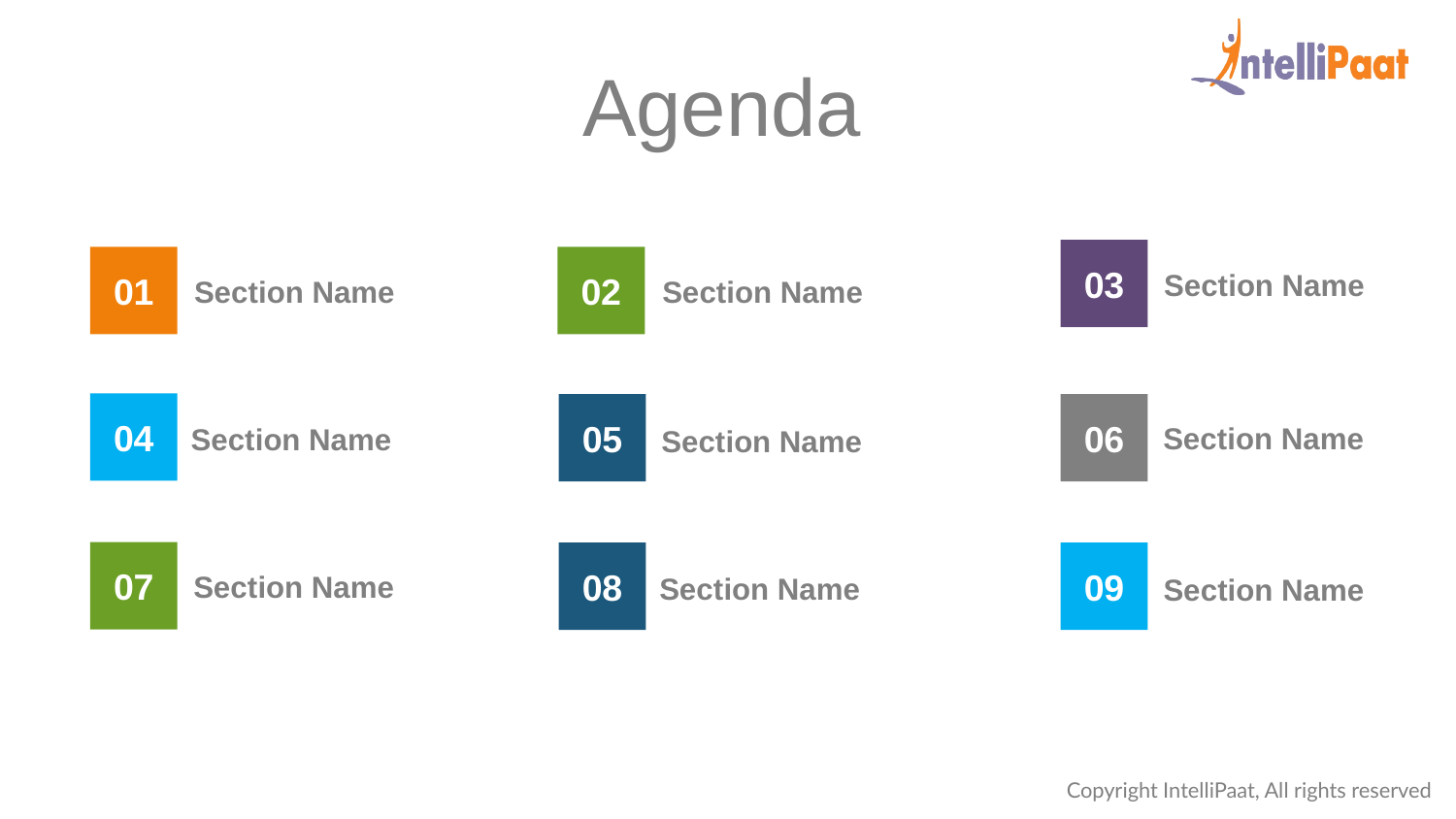

Agenda
03
Section Name
01
Section Name
02
Section Name
04
Section Name
05
Section Name
06
Section Name
07
Section Name
08
Section Name
09
Section Name